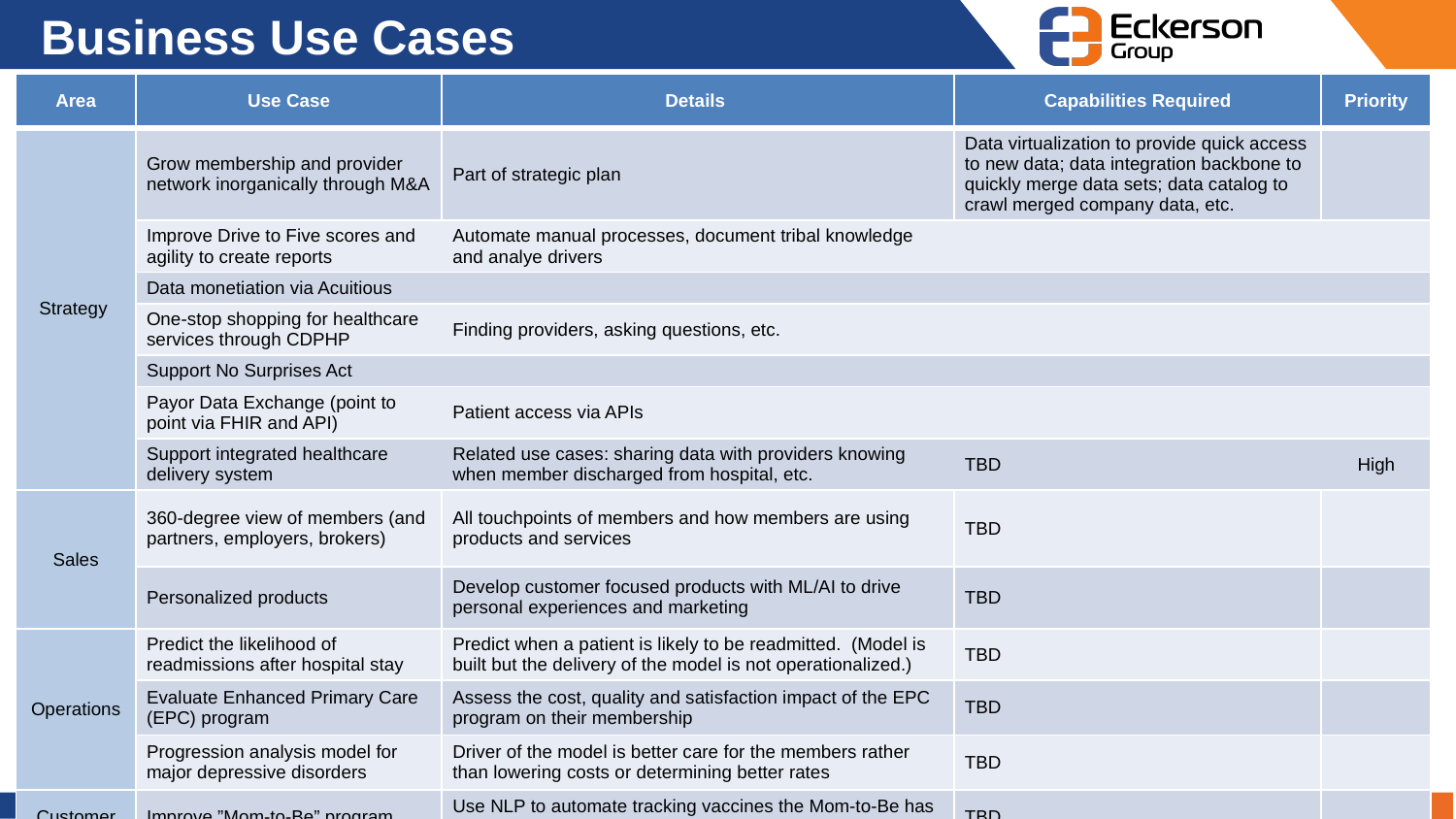

# Business Use Cases
| Area | Use Case | Details | Capabilities Required | Priority |
| --- | --- | --- | --- | --- |
| Strategy | Grow membership and provider network inorganically through M&A | Part of strategic plan | Data virtualization to provide quick access to new data; data integration backbone to quickly merge data sets; data catalog to crawl merged company data, etc. |  |
|  | Improve Drive to Five scores and agility to create reports | Automate manual processes, document tribal knowledge and analye drivers |  |  |
|  | Data monetiation via Acuitious |  |  |  |
|  | One-stop shopping for healthcare services through CDPHP | Finding providers, asking questions, etc. |  |  |
|  | Support No Surprises Act |  |  |  |
|  | Payor Data Exchange (point to point via FHIR and API) | Patient access via APIs |  |  |
|  | Support integrated healthcare delivery system | Related use cases: sharing data with providers knowing when member discharged from hospital, etc. | TBD | High |
| Sales | 360-degree view of members (and partners, employers, brokers) | All touchpoints of members and how members are using products and services | TBD |  |
|  | Personalized products | Develop customer focused products with ML/AI to drive personal experiences and marketing | TBD |  |
| Operations | Predict the likelihood of readmissions after hospital stay | Predict when a patient is likely to be readmitted. (Model is built but the delivery of the model is not operationalized.) | TBD |  |
|  | Evaluate Enhanced Primary Care (EPC) program | Assess the cost, quality and satisfaction impact of the EPC program on their membership | TBD |  |
|  | Progression analysis model for major depressive disorders | Driver of the model is better care for the members rather than lowering costs or determining better rates | TBD |  |
| Customer | Improve ”Mom-to-Be” program | Use NLP to automate tracking vaccines the Mom-to-Be has had and what impact that has on her care | TBD |  |
| Finance | Medical Loss Ratio management | Lower rate by utilizing advanced analytics to uncover things people might not be aware of and predict health issues | TBD | High |
|  | Evaluate Enhanced Primary Care (EPC) program | Assess the cost, quality and satisfaction impact of the EPC program on their membership | TBD |  |
|  | Early warning system for KPIs and metrics | Review trend predictions over time and then issue alerts. (Need to operationalize the process to automate the alerts.) | TBD |  |